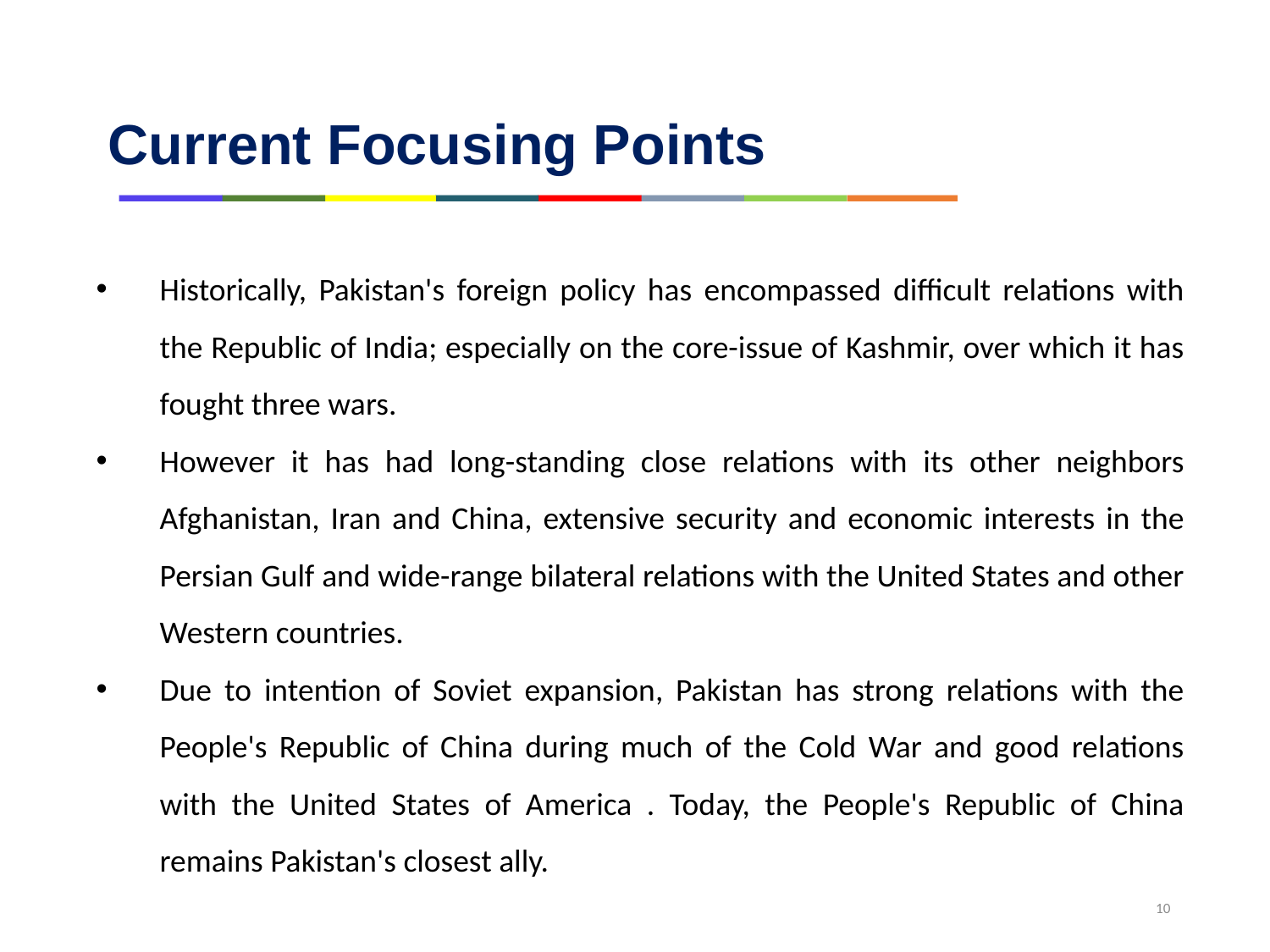

Current Focusing Points

Historically, Pakistan's foreign policy has encompassed difficult relations with the Republic of India; especially on the core-issue of Kashmir, over which it has fought three wars.
However it has had long-standing close relations with its other neighbors Afghanistan, Iran and China, extensive security and economic interests in the Persian Gulf and wide-range bilateral relations with the United States and other Western countries.
Due to intention of Soviet expansion, Pakistan has strong relations with the People's Republic of China during much of the Cold War and good relations with the United States of America . Today, the People's Republic of China remains Pakistan's closest ally.
10